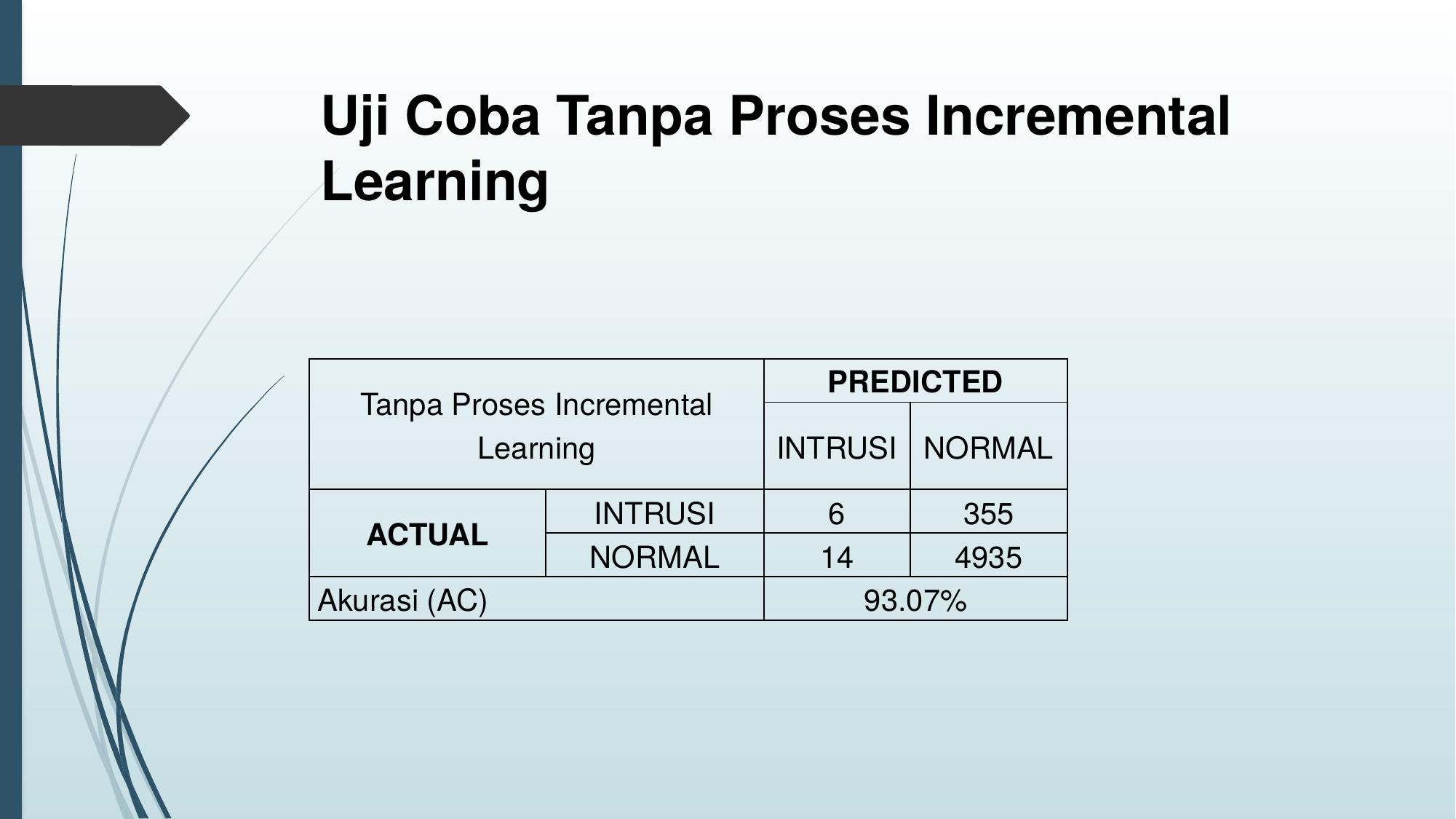

# Uji Coba Tanpa Proses Incremental Learning
| Tanpa Proses Incremental Learning |  | PREDICTED |  |
| --- | --- | --- | --- |
|  |  | INTRUSI | NORMAL |
| ACTUAL | INTRUSI | 6 | 355 |
|  | NORMAL | 14 | 4935 |
| Akurasi (AC) |  | 93.07% |  |